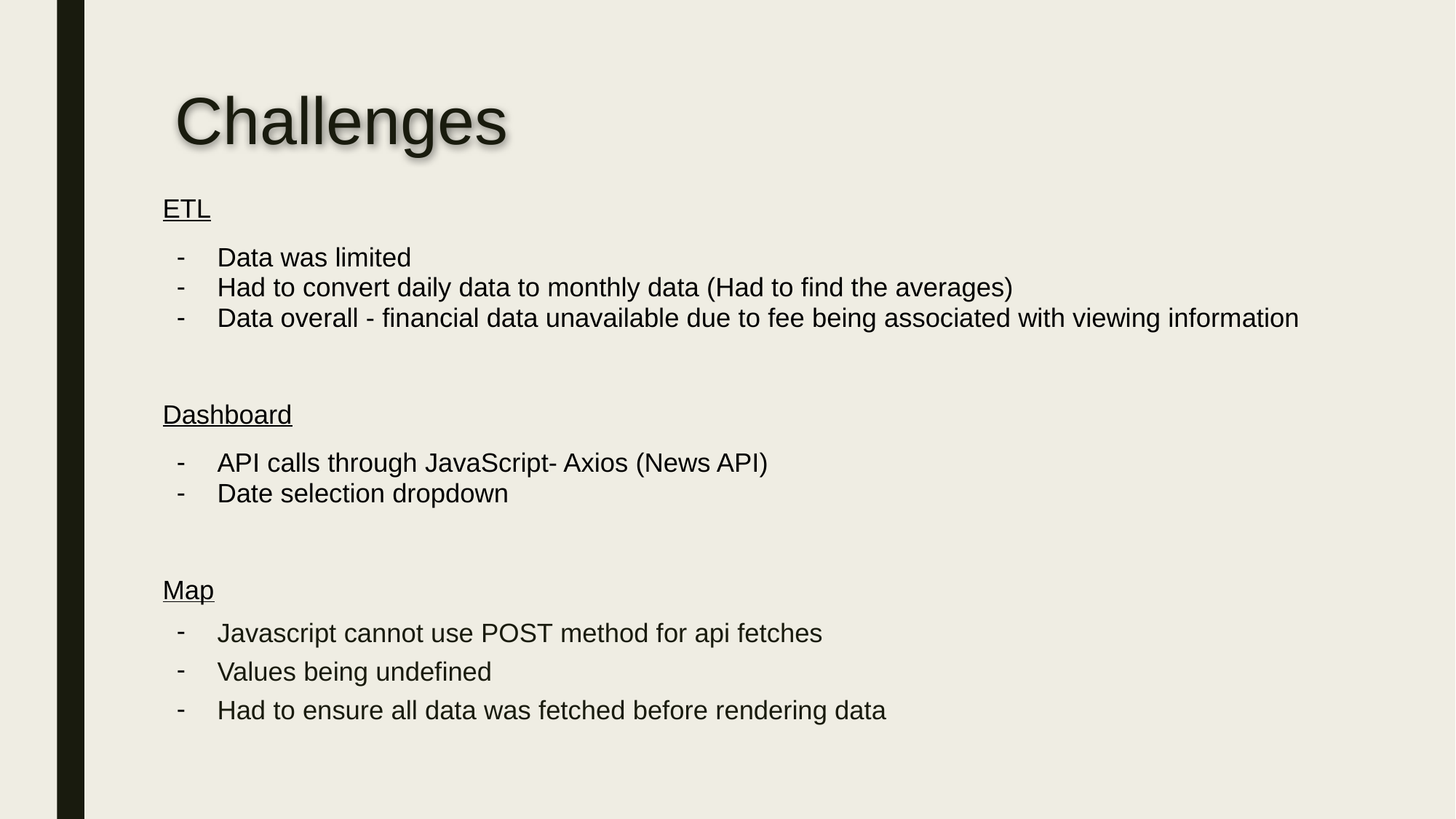

# Challenges
ETL
Data was limited
Had to convert daily data to monthly data (Had to find the averages)
Data overall - financial data unavailable due to fee being associated with viewing information

Dashboard
API calls through JavaScript- Axios (News API)
Date selection dropdown

Map
Javascript cannot use POST method for api fetches
Values being undefined
Had to ensure all data was fetched before rendering data